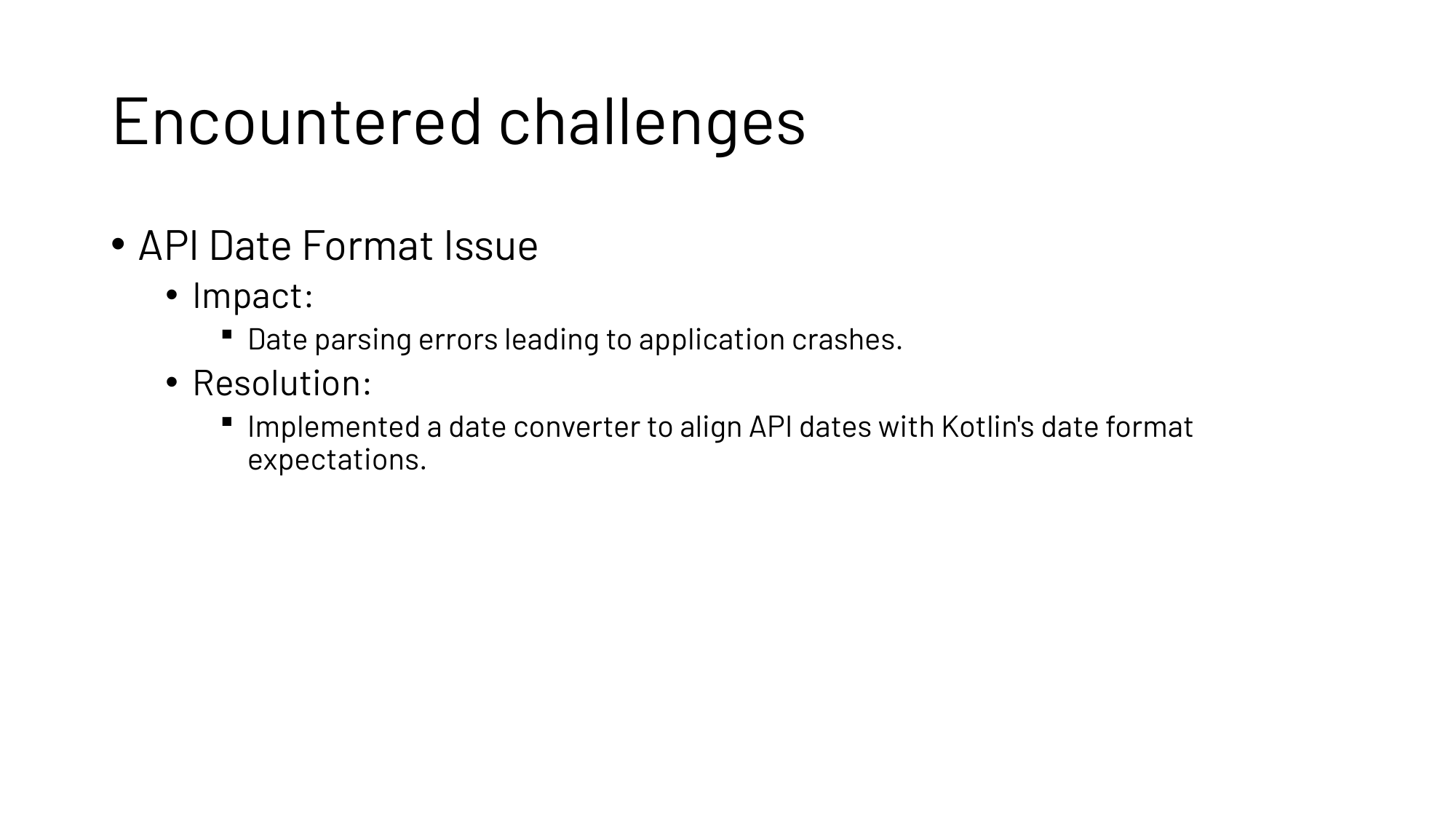

# Encountered challenges
API Date Format Issue
Impact:
Date parsing errors leading to application crashes.
Resolution:
Implemented a date converter to align API dates with Kotlin's date format expectations.